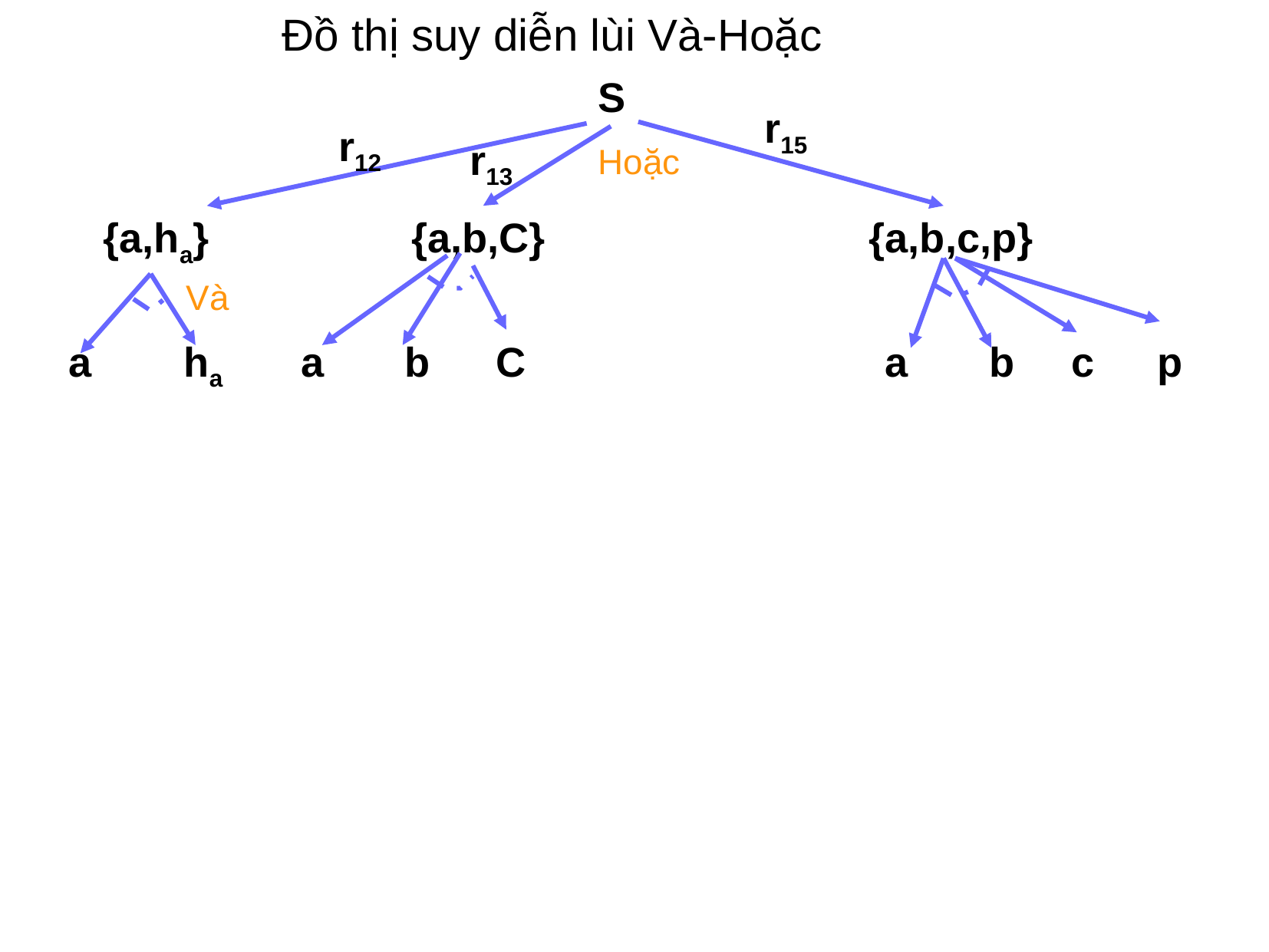

Đồ thị suy diễn lùi Và-Hoặc
S
r15
r12

r13
Hoặc
{a,ha}
{a,b,C}
{a,b,c,p}

Và

ha
a
b
a
C
b
c
p
a